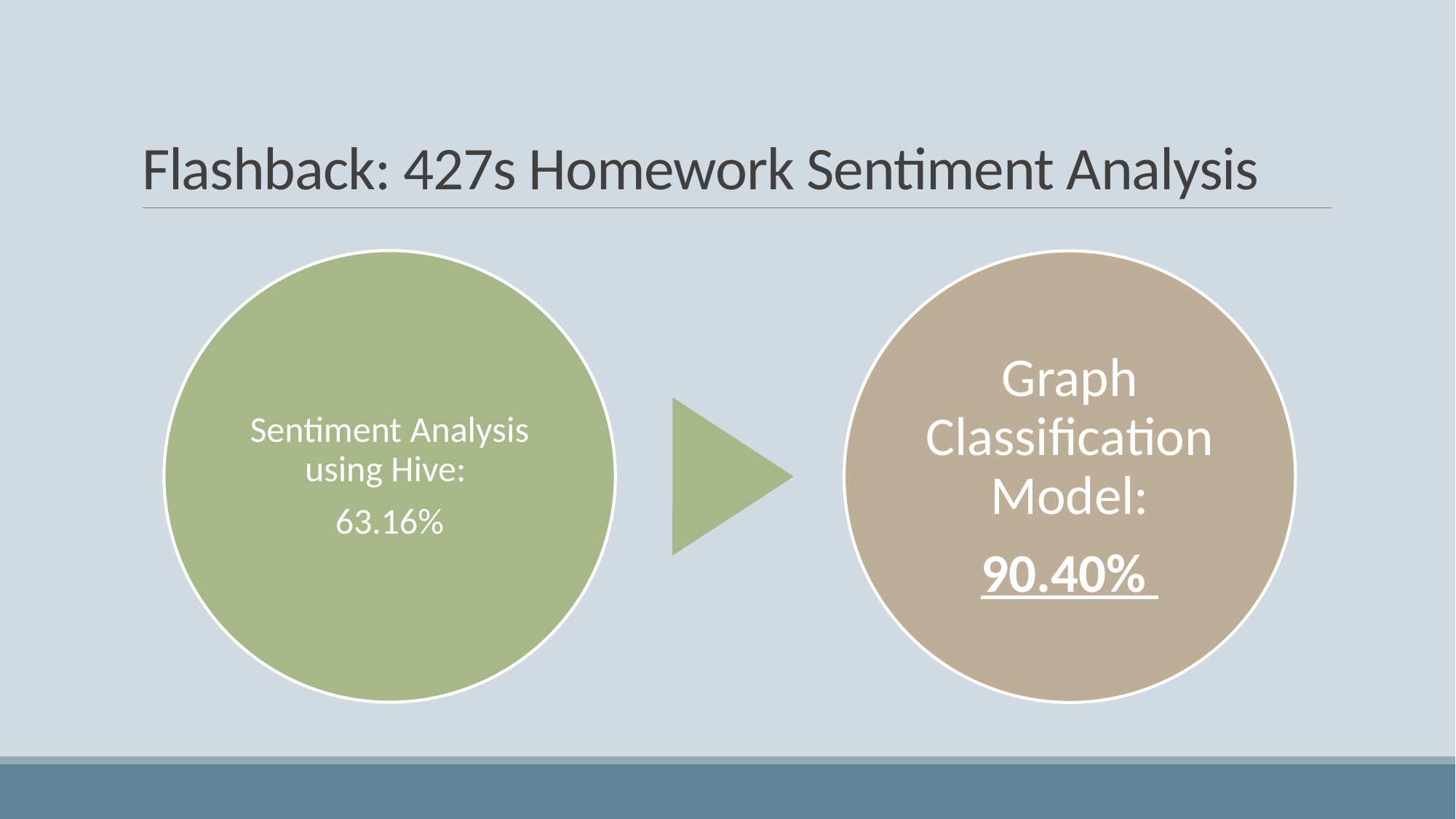

# Flashback: 427s Homework Sentiment Analysis
Sentiment Analysis using Hive:
63.16%
Graph Classification Model:
90.40%